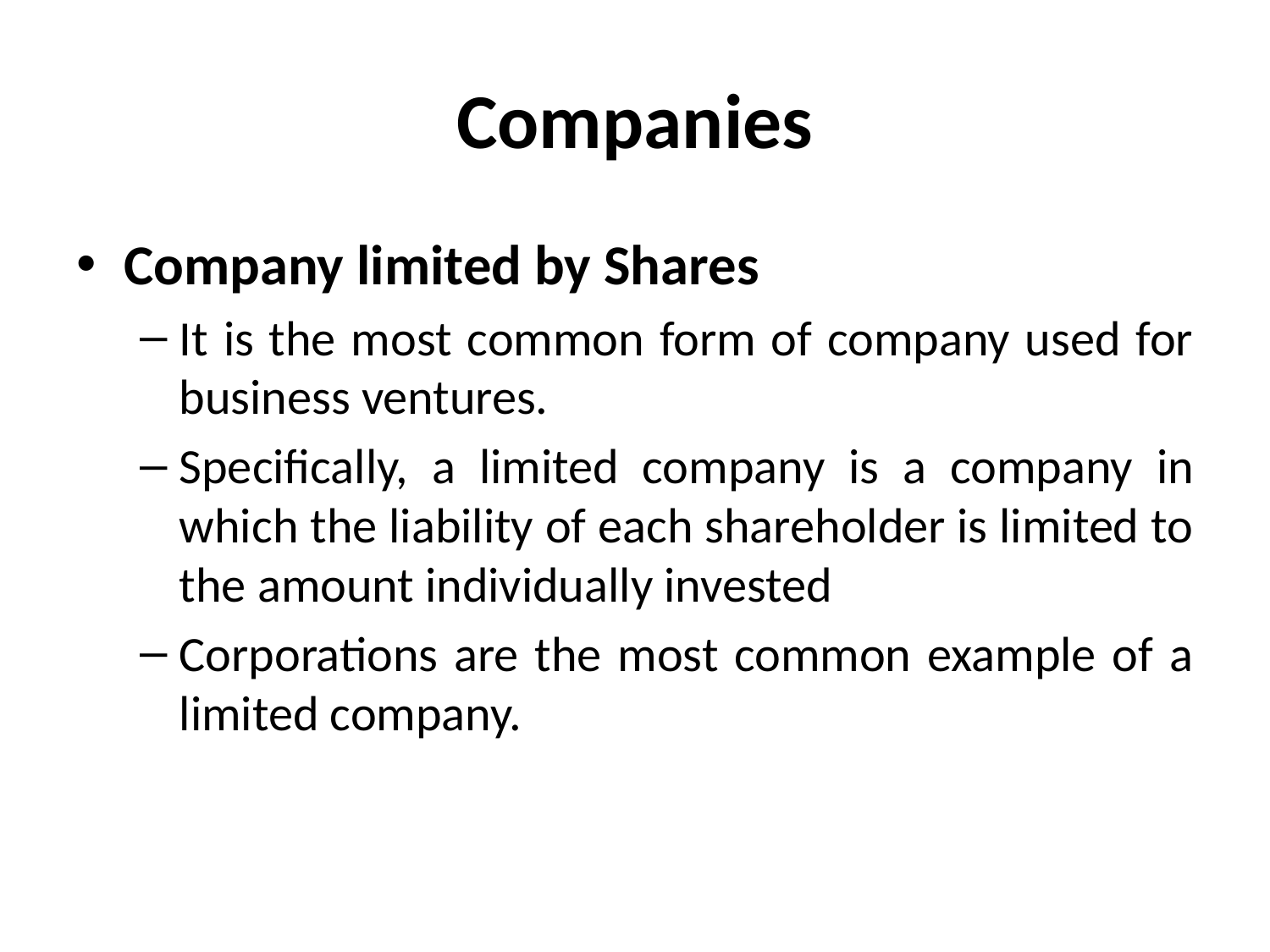

# Companies
Company limited by Shares
It is the most common form of company used for business ventures.
Specifically, a limited company is a company in which the liability of each shareholder is limited to the amount individually invested
Corporations are the most common example of a limited company.